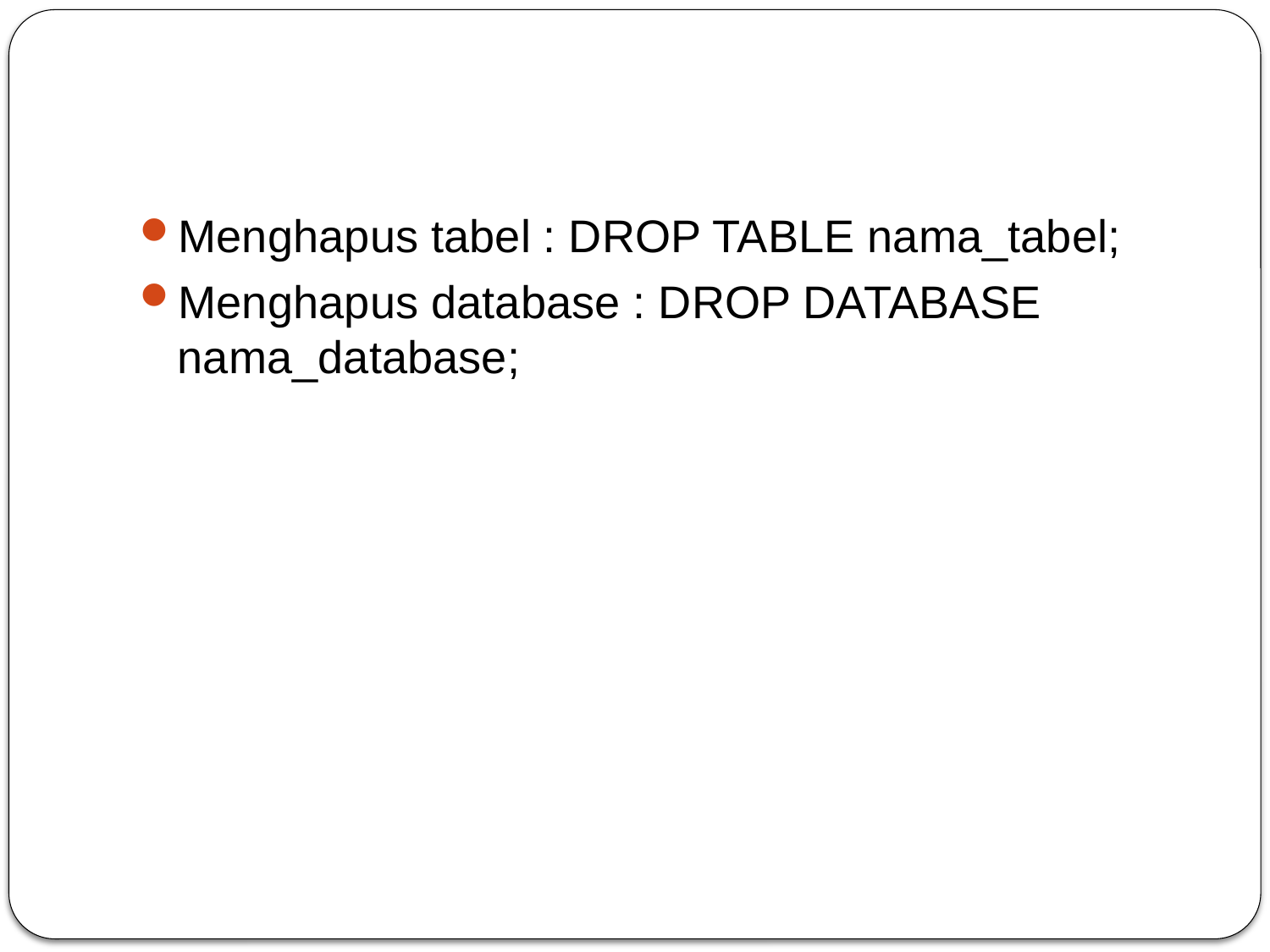

Menghapus tabel : DROP TABLE nama_tabel;
Menghapus database : DROP DATABASE nama_database;